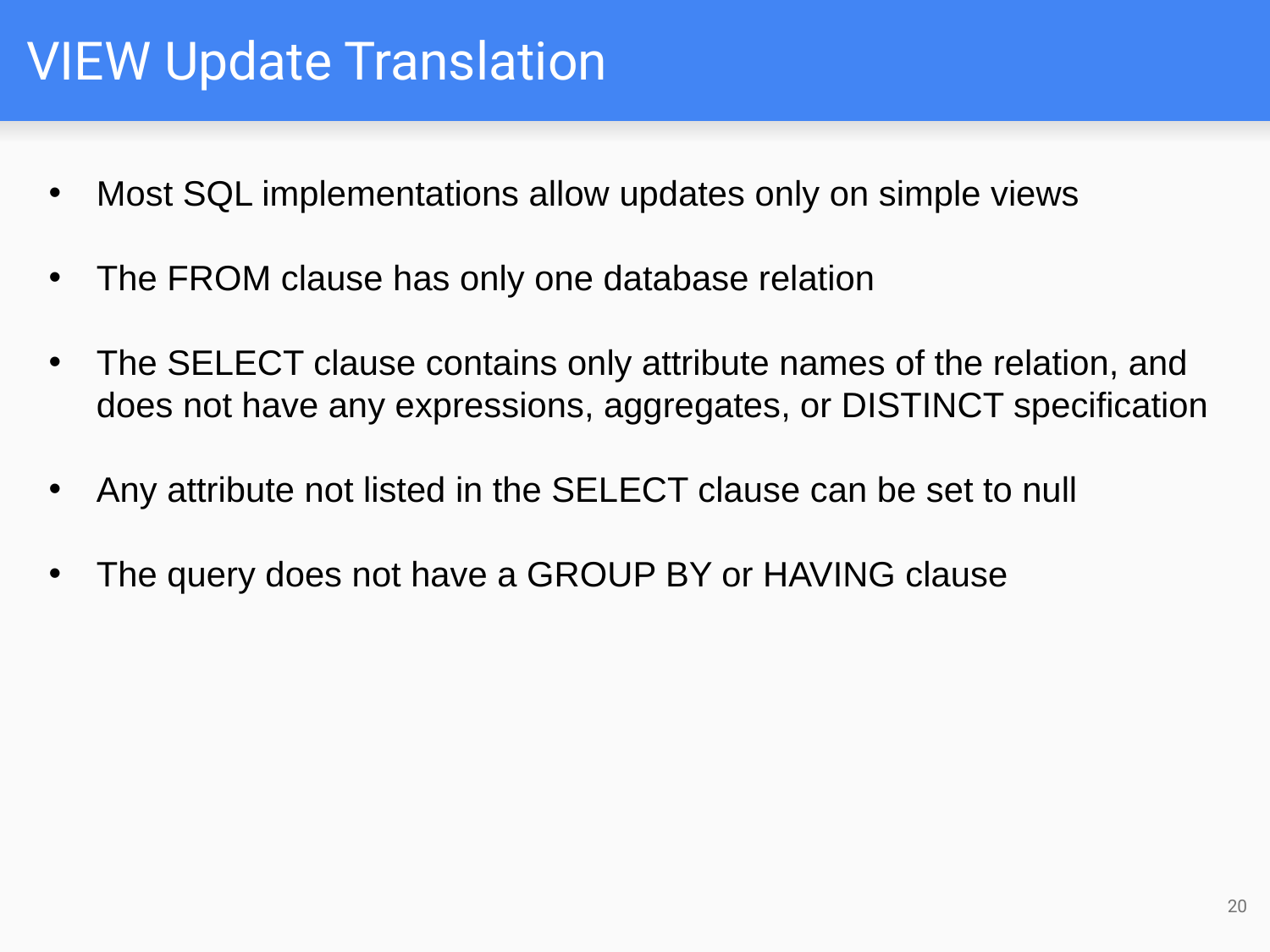

# VIEW Update Translation
Most SQL implementations allow updates only on simple views

The FROM clause has only one database relation

The SELECT clause contains only attribute names of the relation, and does not have any expressions, aggregates, or DISTINCT specification

Any attribute not listed in the SELECT clause can be set to null

The query does not have a GROUP BY or HAVING clause
20